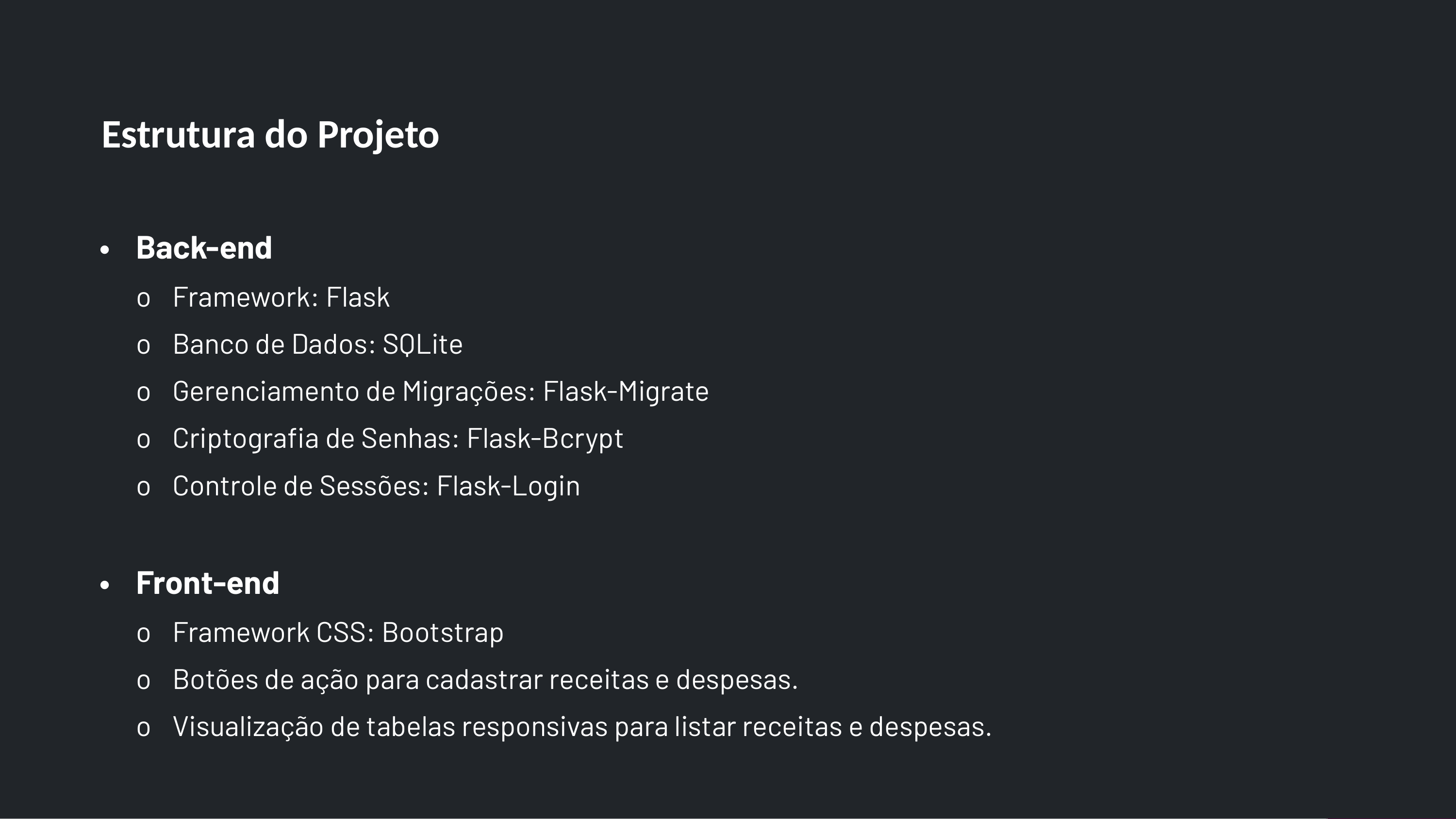

Estrutura do Projeto
•	Back-end
o	Framework: Flask
o	Banco de Dados: SQLite
o	Gerenciamento de Migrações: Flask-Migrate
o	Criptografia de Senhas: Flask-Bcrypt
o	Controle de Sessões: Flask-Login

•	Front-end
o	Framework CSS: Bootstrap
o	Botões de ação para cadastrar receitas e despesas.
o	Visualização de tabelas responsivas para listar receitas e despesas.